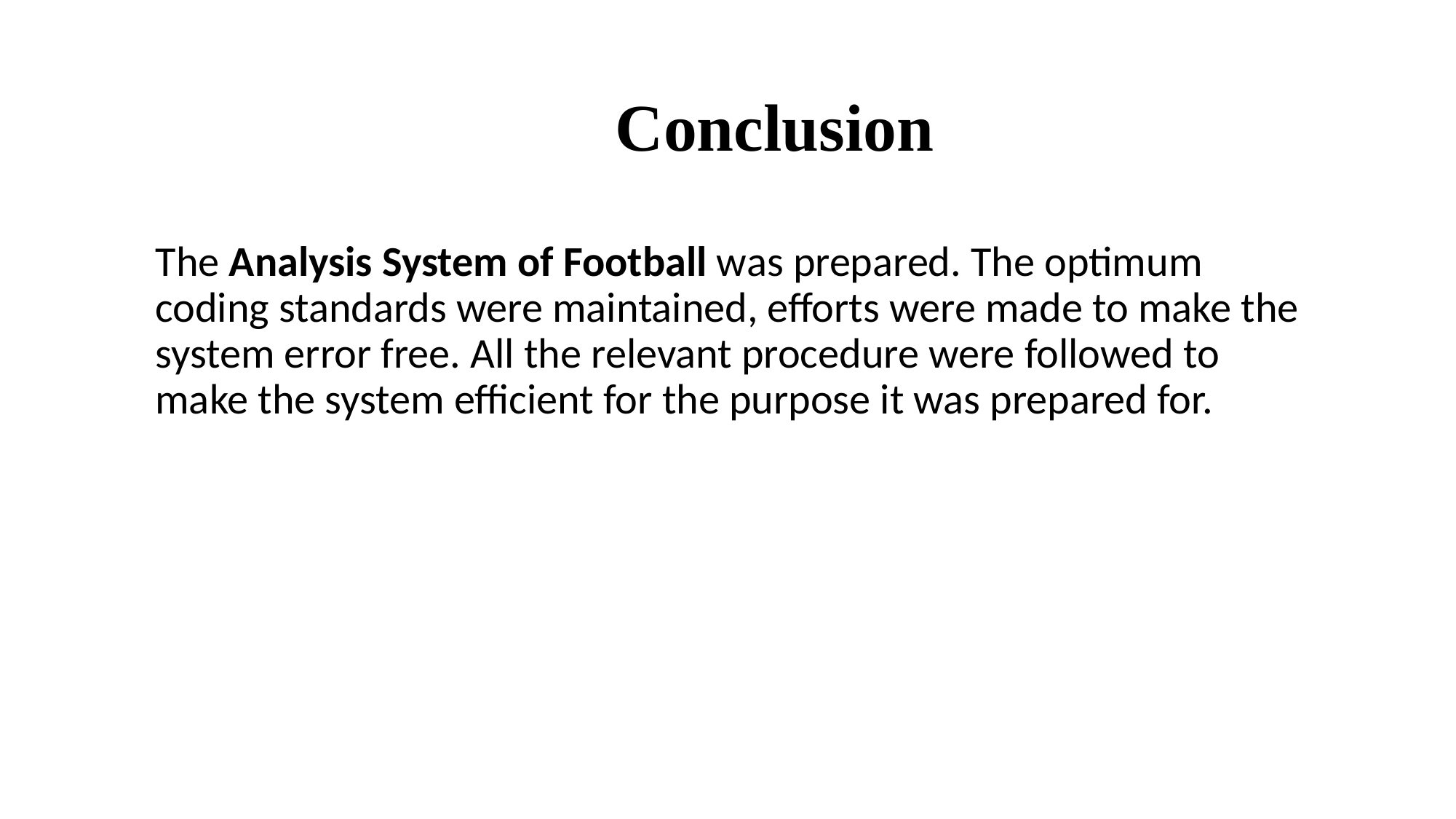

# Conclusion
The Analysis System of Football was prepared. The optimum coding standards were maintained, efforts were made to make the system error free. All the relevant procedure were followed to make the system efficient for the purpose it was prepared for.